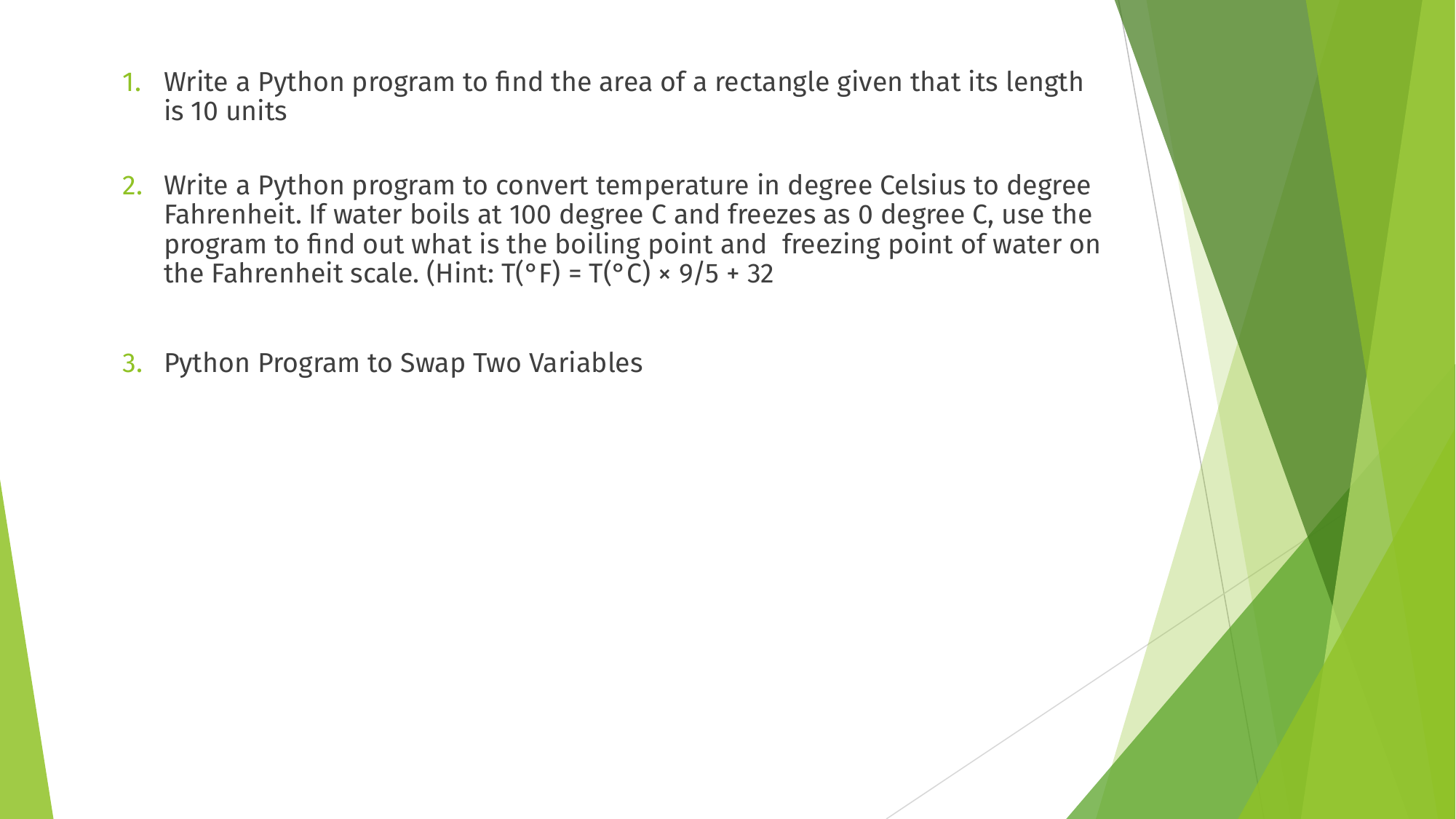

Write a Python program to find the area of a rectangle given that its length is 10 units

Write a Python program to convert temperature in degree Celsius to degree Fahrenheit. If water boils at 100 degree C and freezes as 0 degree C, use the program to find out what is the boiling point and  freezing point of water on the Fahrenheit scale. (Hint: T(°F) = T(°C) × 9/5 + 32

Python Program to Swap Two Variables